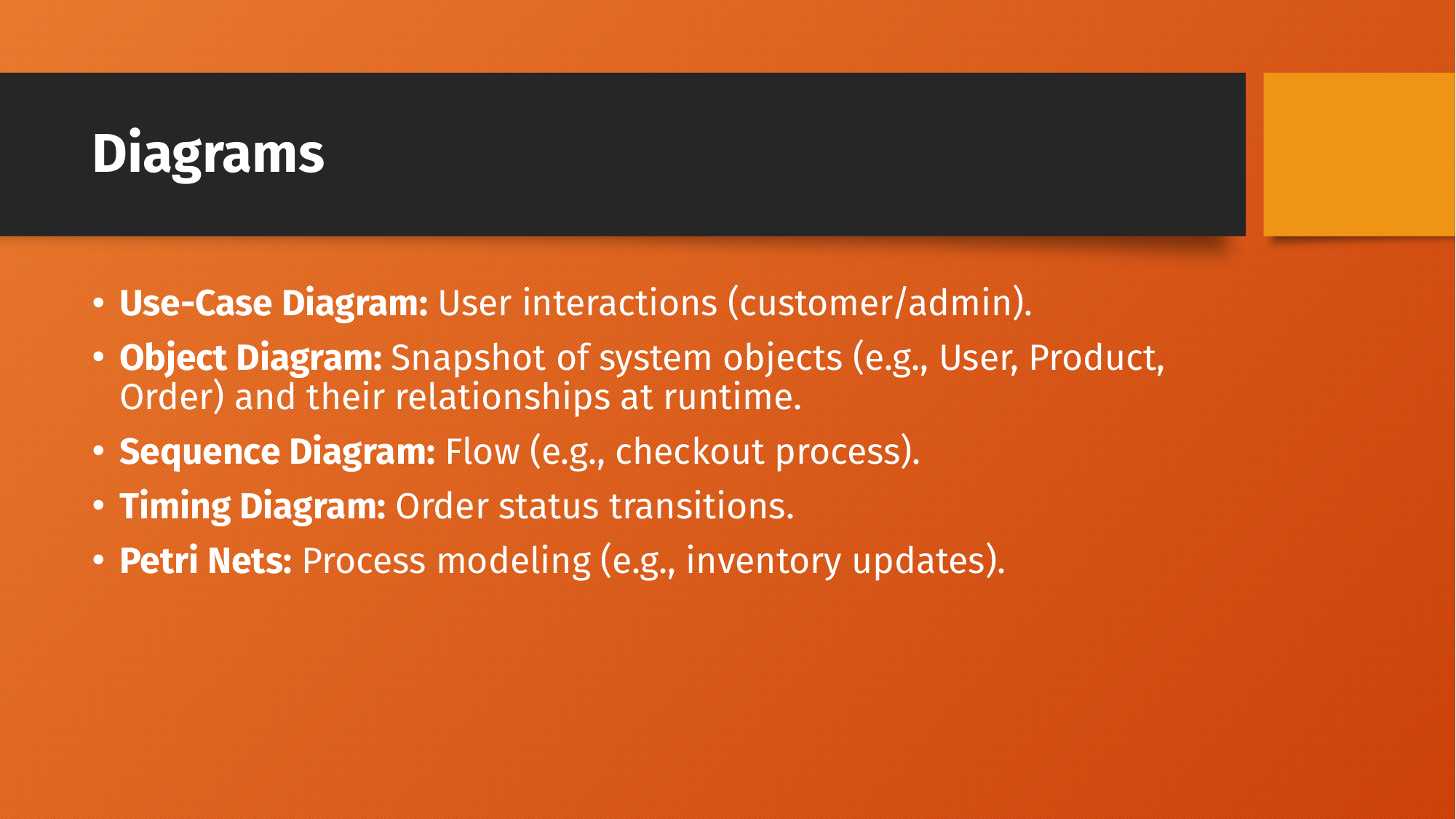

# Diagrams
Use-Case Diagram: User interactions (customer/admin).
Object Diagram: Snapshot of system objects (e.g., User, Product, Order) and their relationships at runtime.
Sequence Diagram: Flow (e.g., checkout process).
Timing Diagram: Order status transitions.
Petri Nets: Process modeling (e.g., inventory updates).